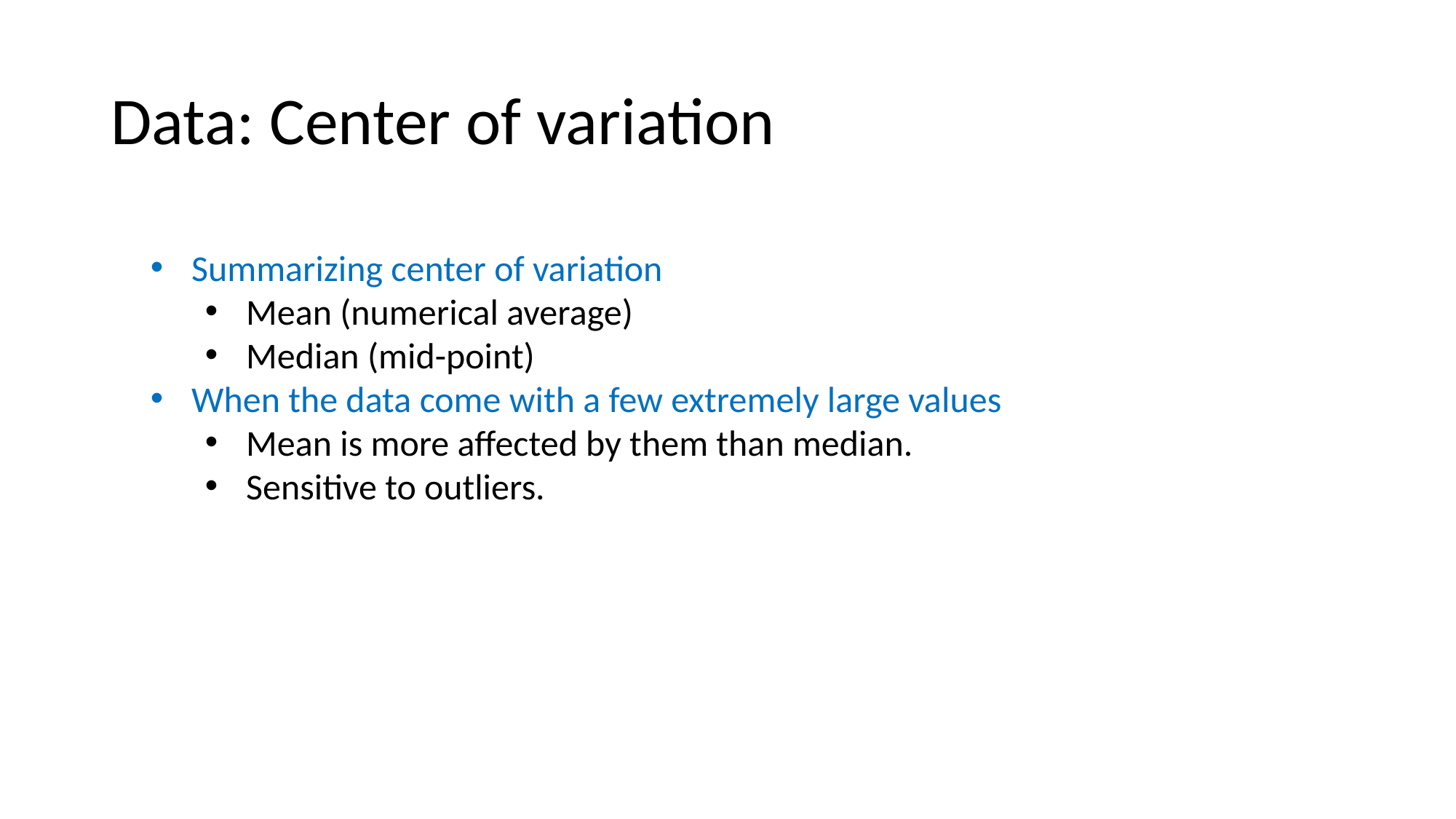

# Data: Center of variation
Summarizing center of variation
Mean (numerical average)
Median (mid-point)
When the data come with a few extremely large values
Mean is more affected by them than median.
Sensitive to outliers.